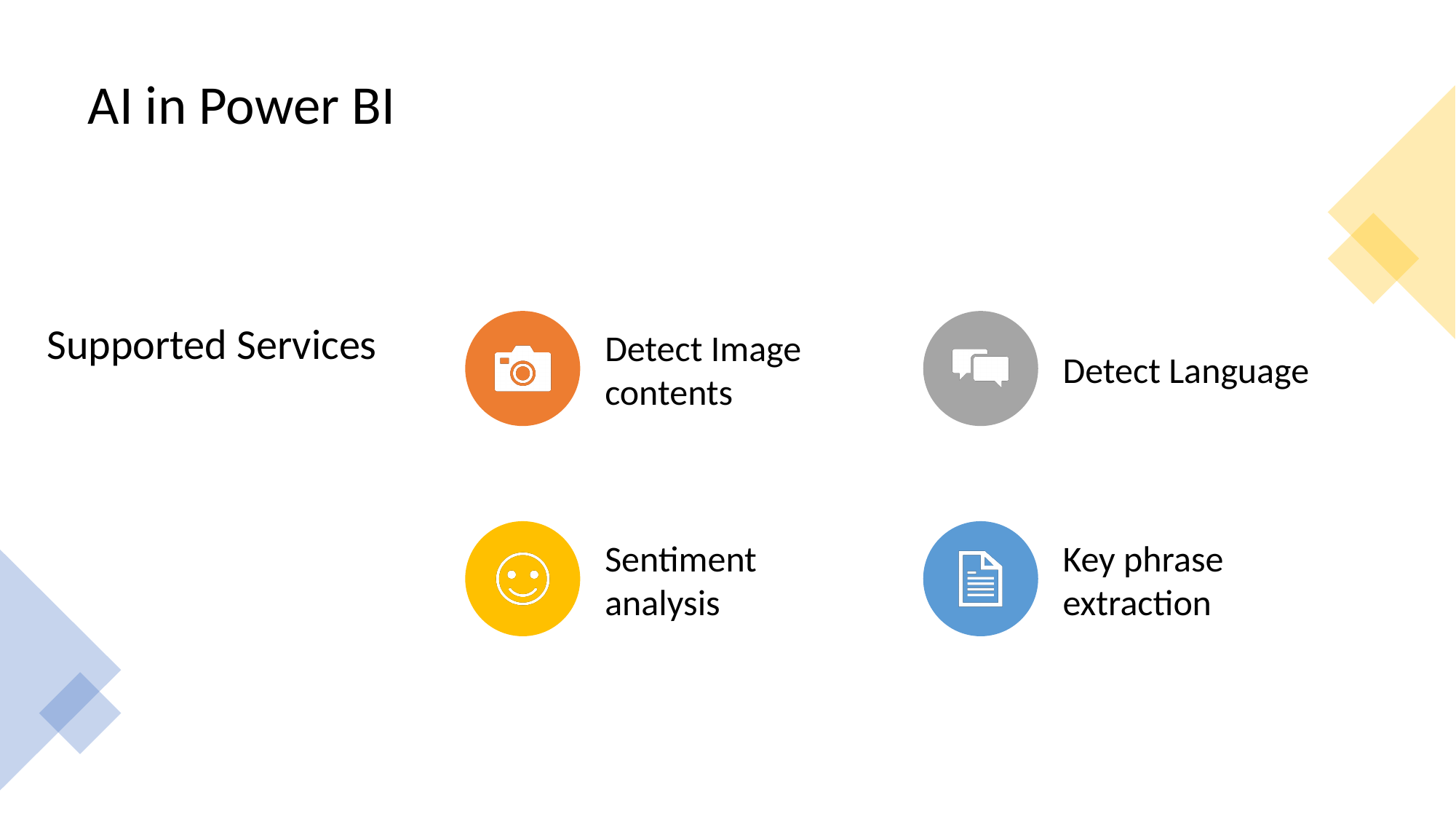

# AI in Power BI

Detect Image contents
Detect Language
Sentiment analysis
Key phrase extraction
Supported Services